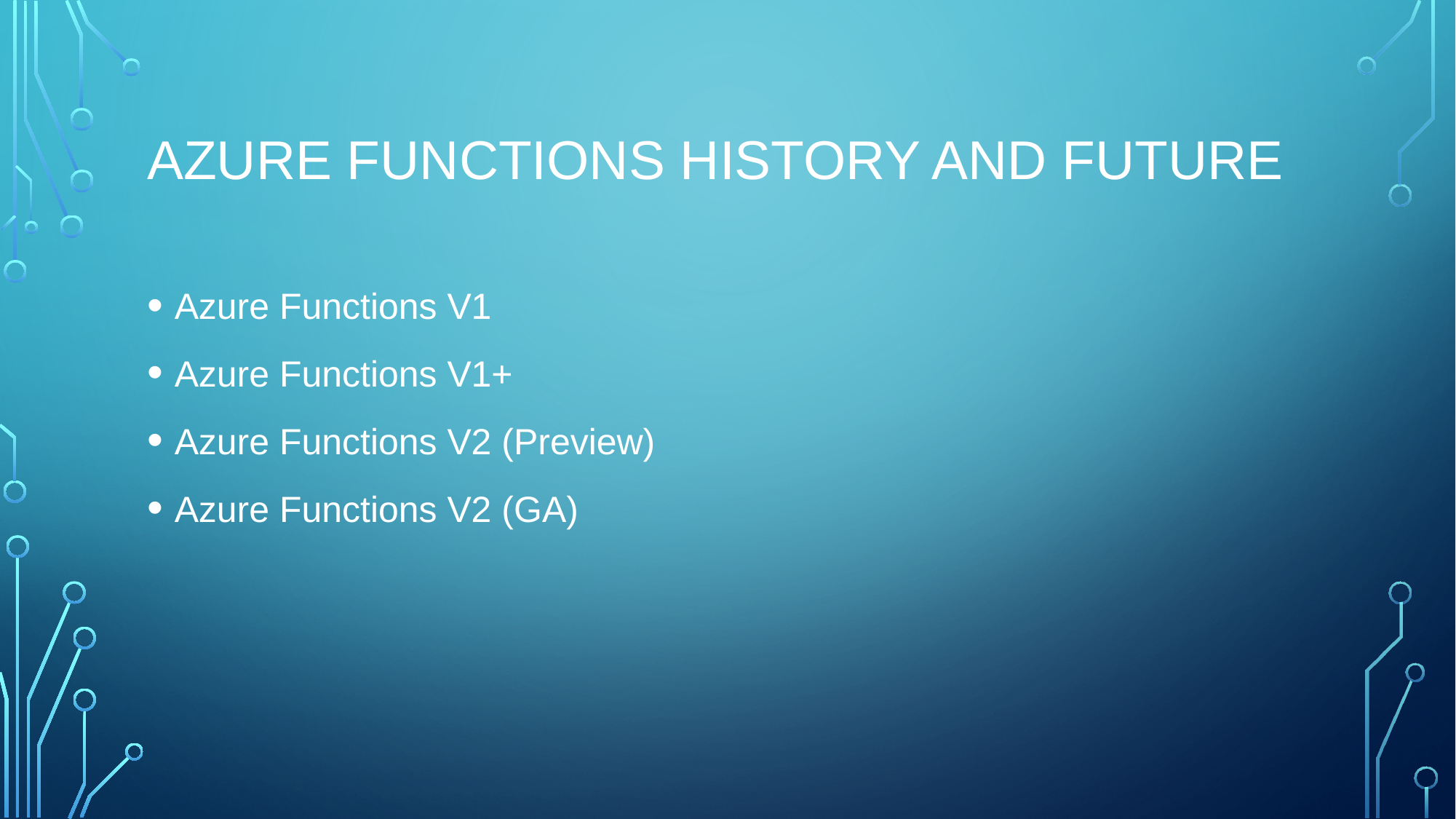

# Azure Functions history and future
Azure Functions V1
Azure Functions V1+
Azure Functions V2 (Preview)
Azure Functions V2 (GA)